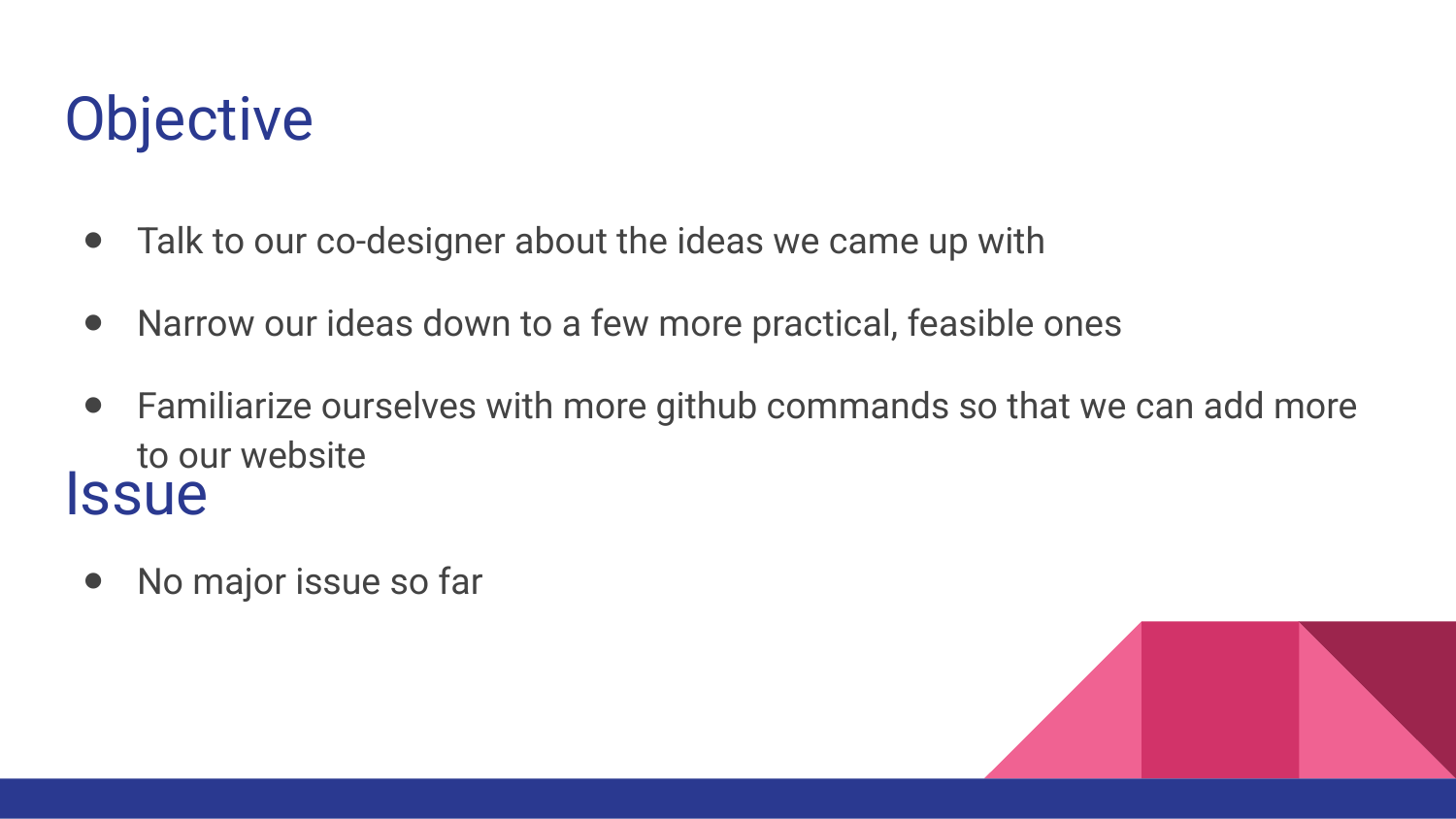

# Objective
Talk to our co-designer about the ideas we came up with
Narrow our ideas down to a few more practical, feasible ones
Familiarize ourselves with more github commands so that we can add more to our website
Issue
No major issue so far